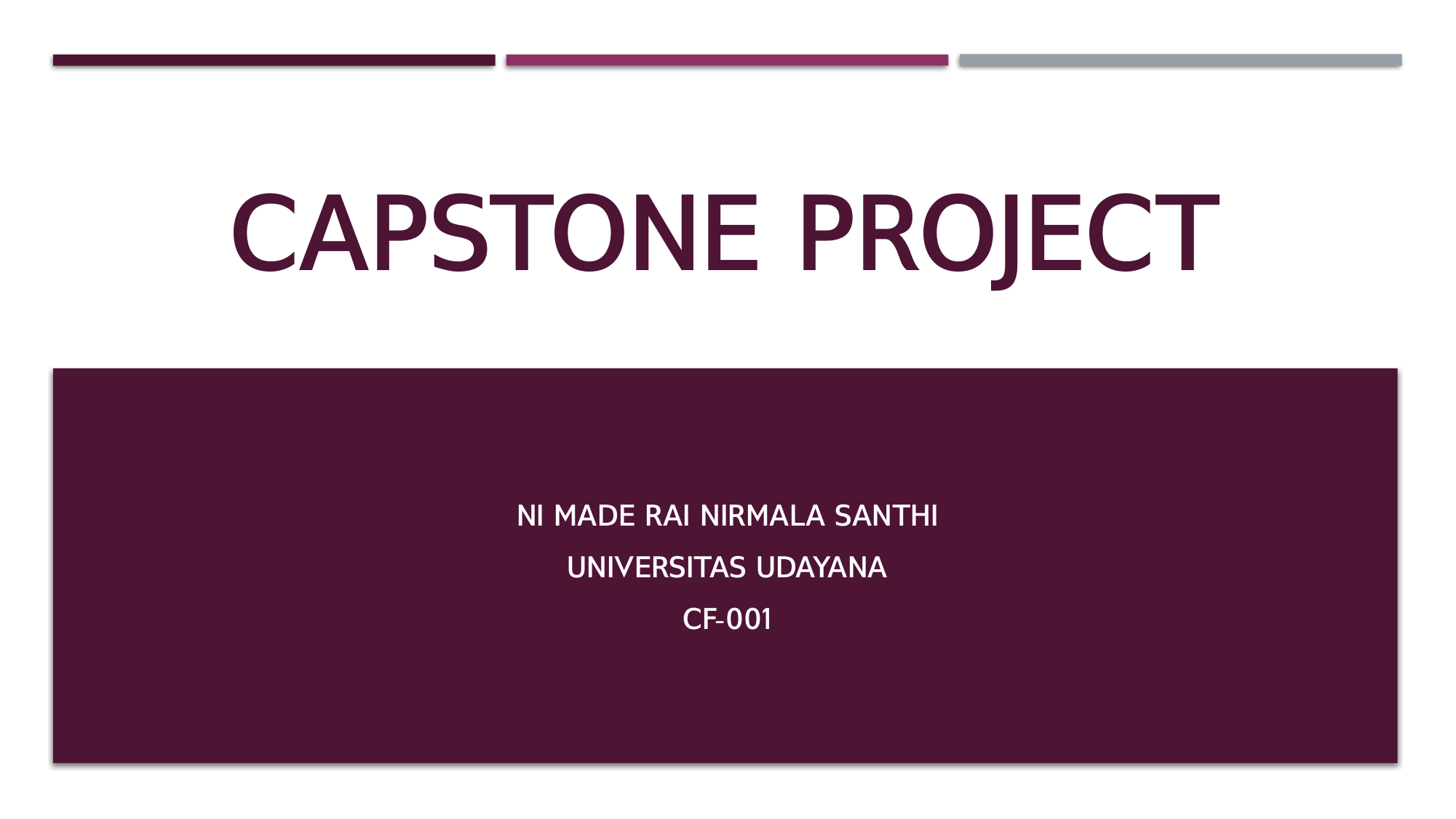

# CAPSTONE PROJECT
Ni made rai nirmala santhi
Universitas udayana
Cf-001